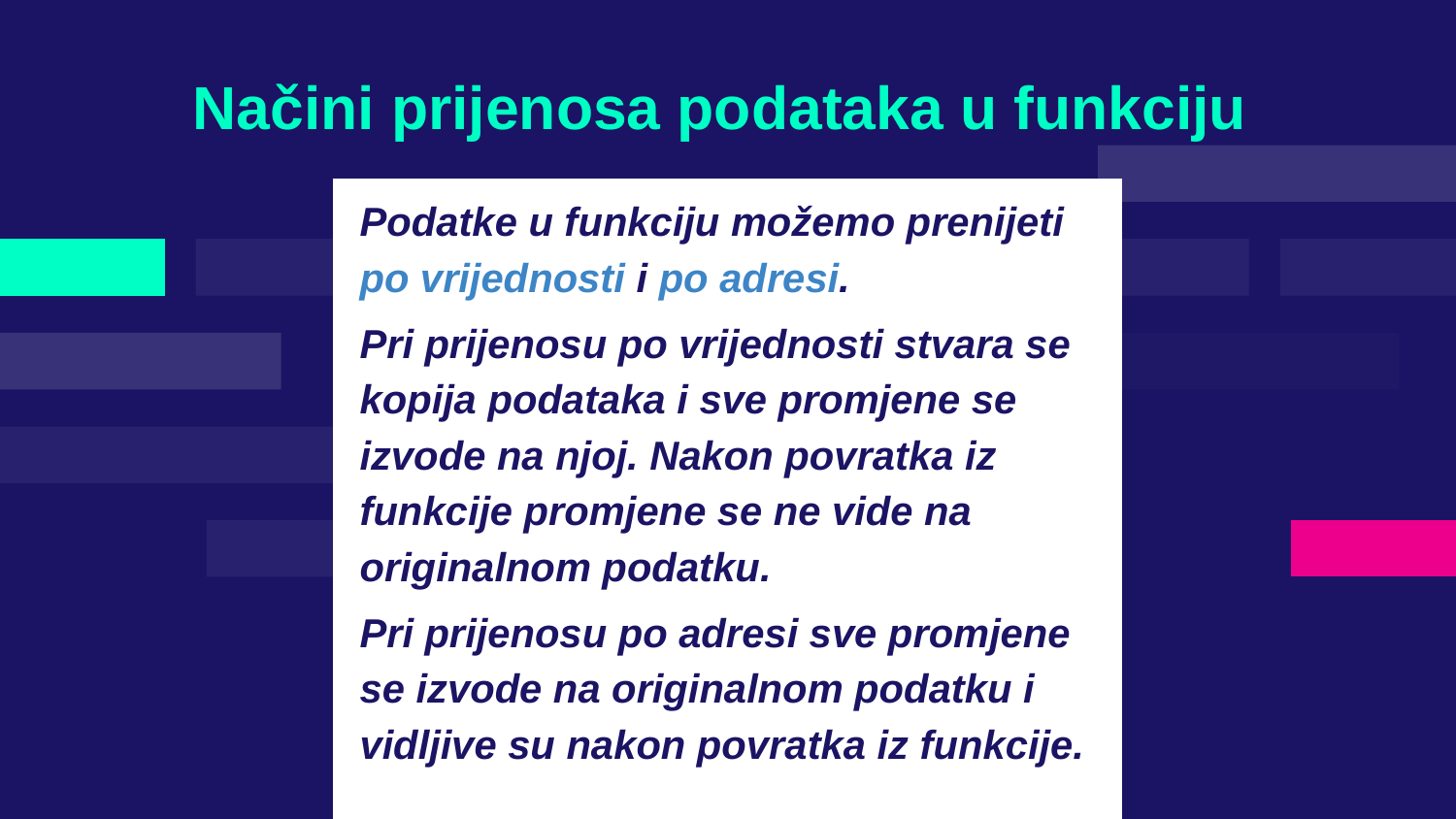

# Načini prijenosa podataka u funkciju

Podatke u funkciju možemo prenijeti po vrijednosti i po adresi.
Pri prijenosu po vrijednosti stvara se kopija podataka i sve promjene se izvode na njoj. Nakon povratka iz funkcije promjene se ne vide na originalnom podatku.
Pri prijenosu po adresi sve promjene se izvode na originalnom podatku i vidljive su nakon povratka iz funkcije.